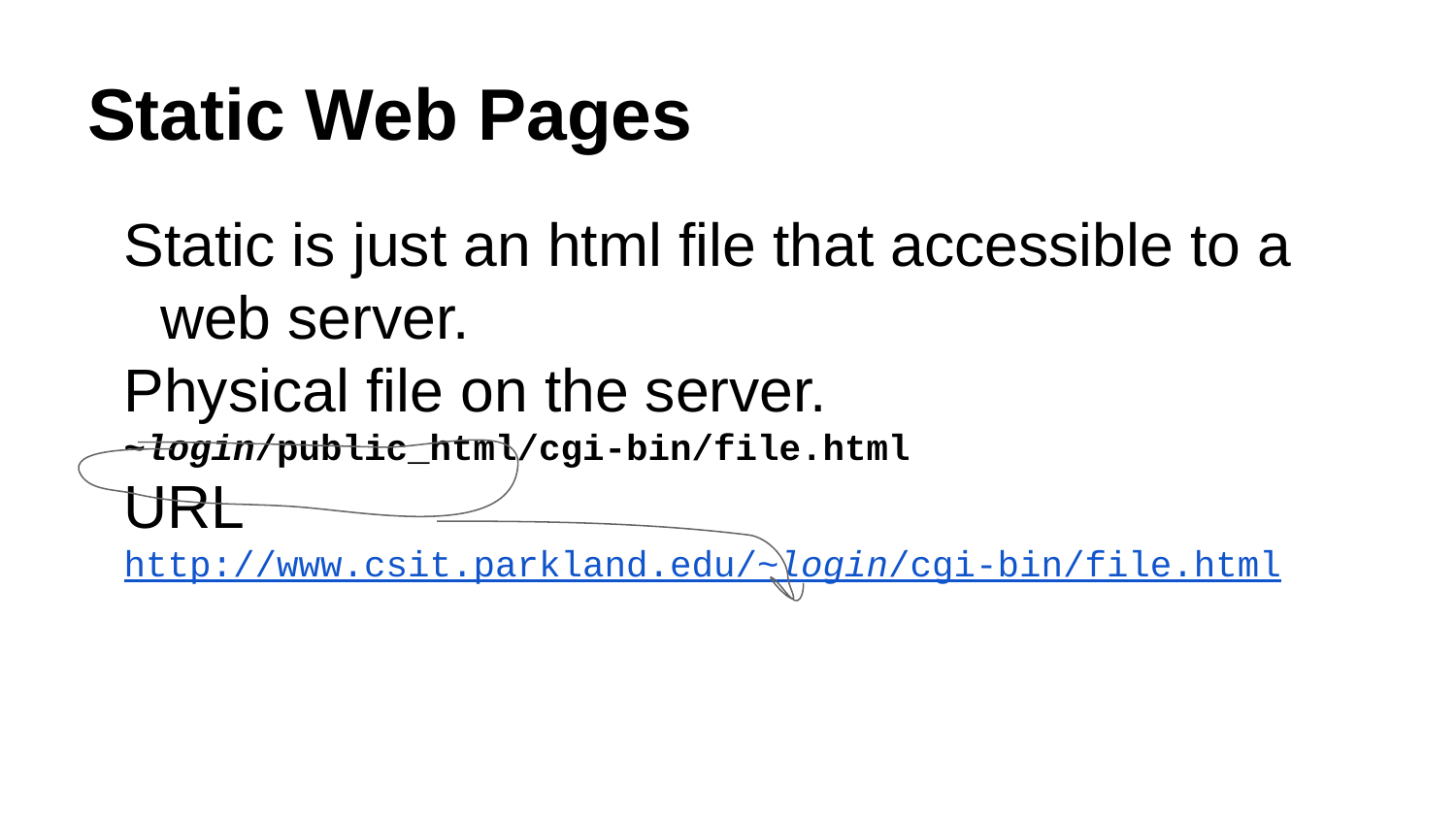

# Static Web Pages
Static is just an html file that accessible to a web server.
Physical file on the server.
~login/public_html/cgi-bin/file.html
URL
http://www.csit.parkland.edu/~login/cgi-bin/file.html